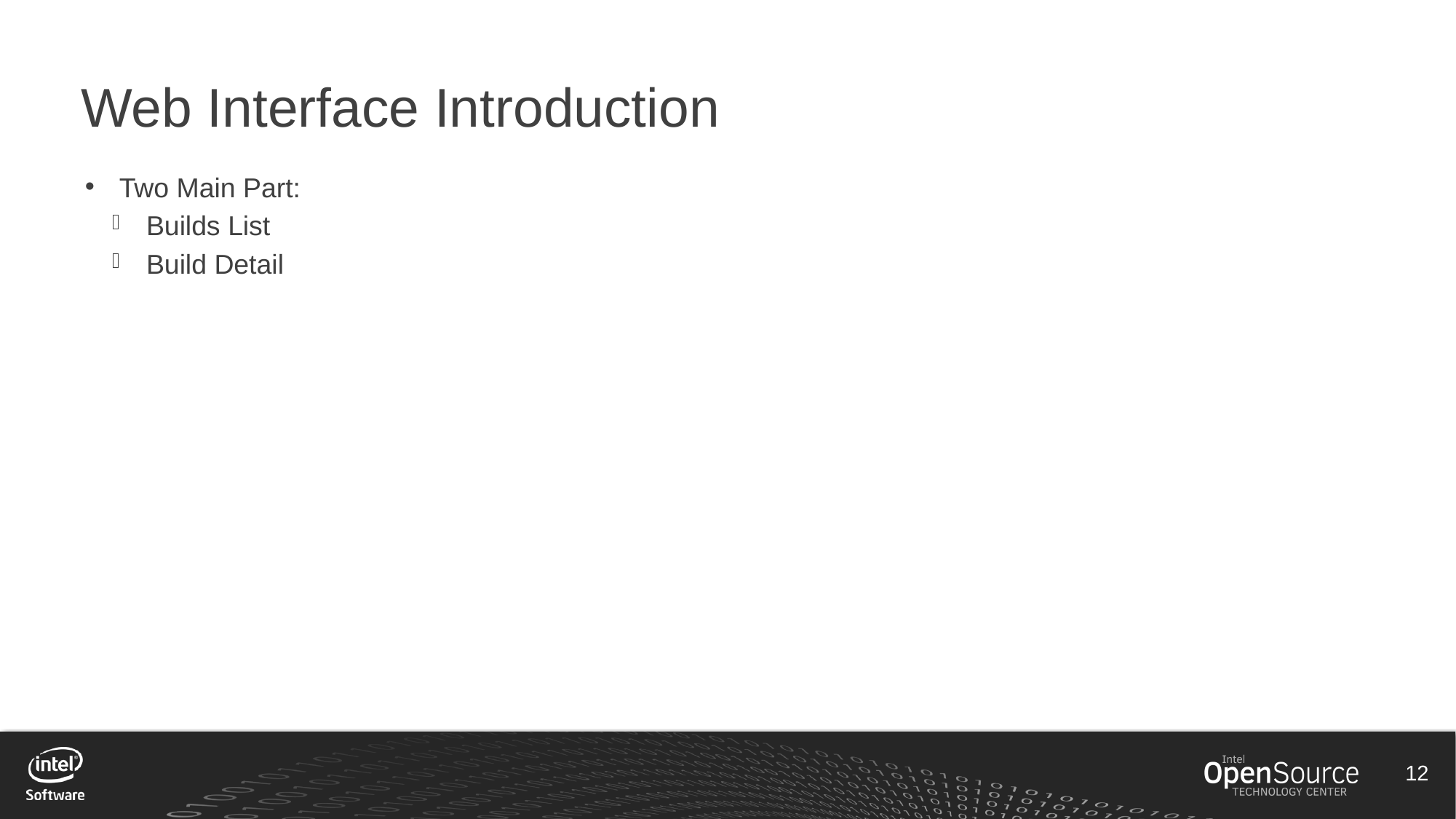

# Web Interface Introduction
Two Main Part:
Builds List
Build Detail